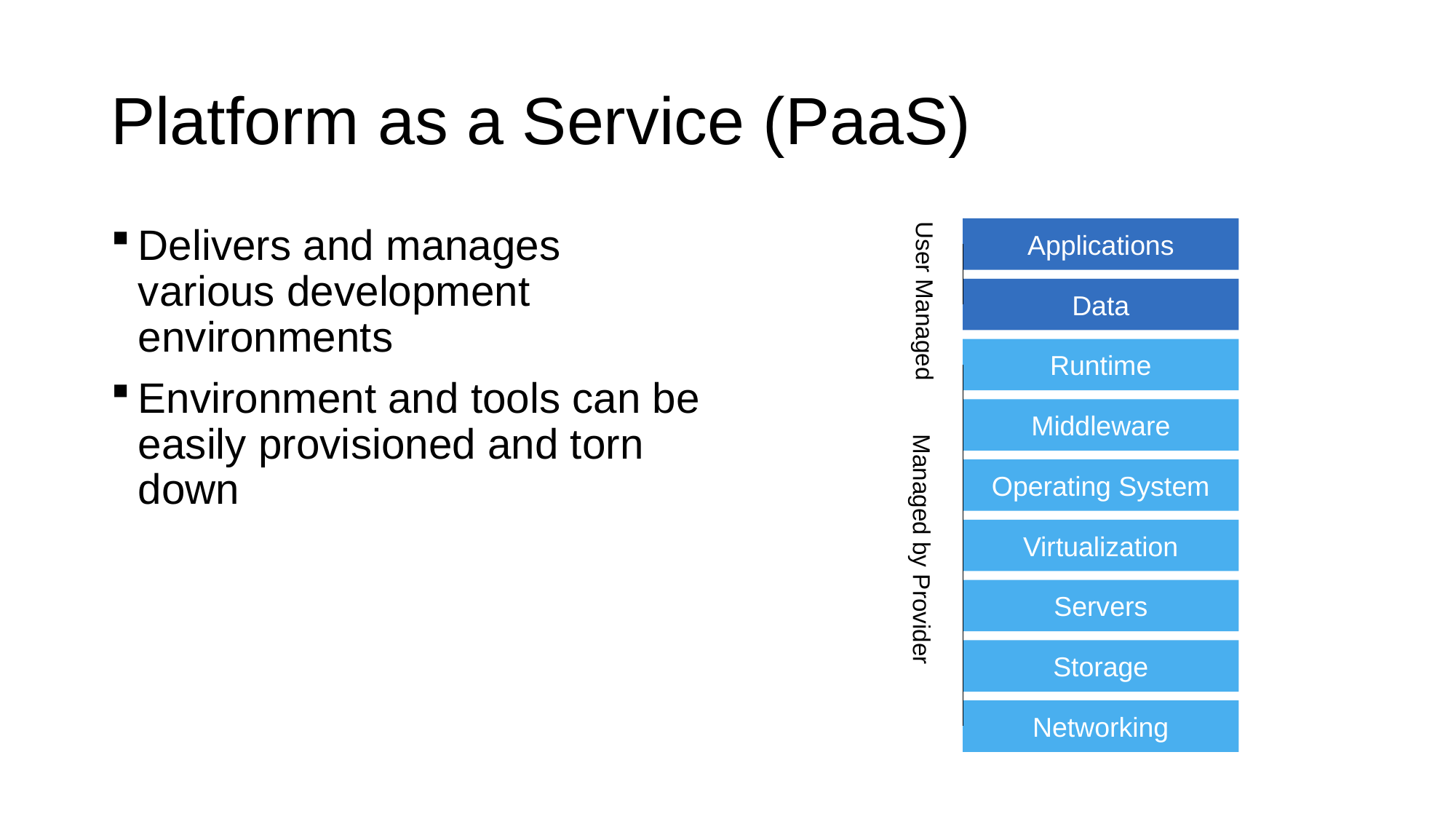

# Platform as a Service (PaaS)
Delivers and manages various development environments
Environment and tools can be easily provisioned and torn down

Applications
Data
Runtime
Middleware
Operating System
Virtualization
Servers
Storage
Networking
User Managed
Managed by Provider